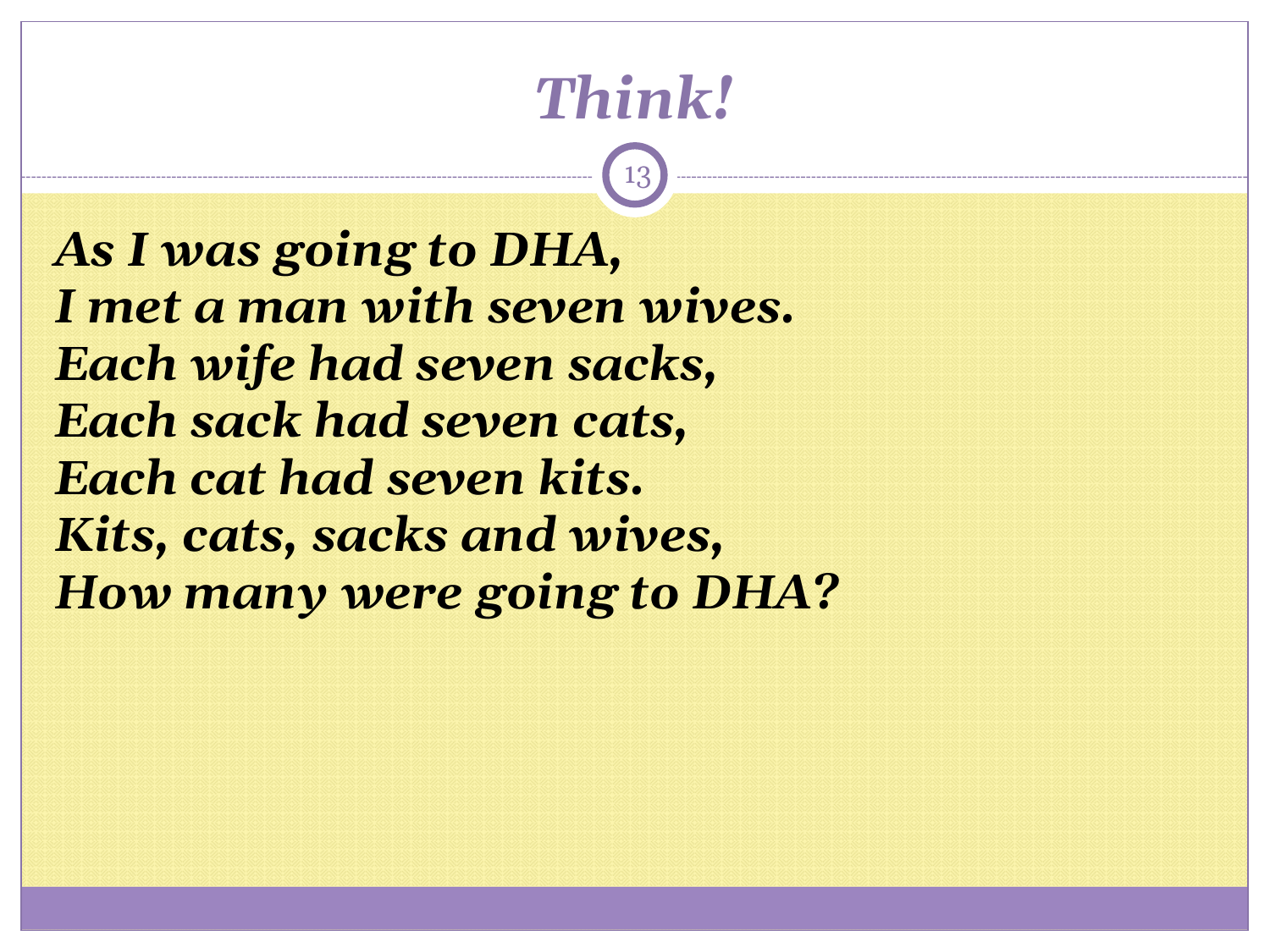

# Think!
13
As I was going to DHA,
I met a man with seven wives.
Each wife had seven sacks,
Each sack had seven cats,
Each cat had seven kits.
Kits, cats, sacks and wives,
How many were going to DHA?